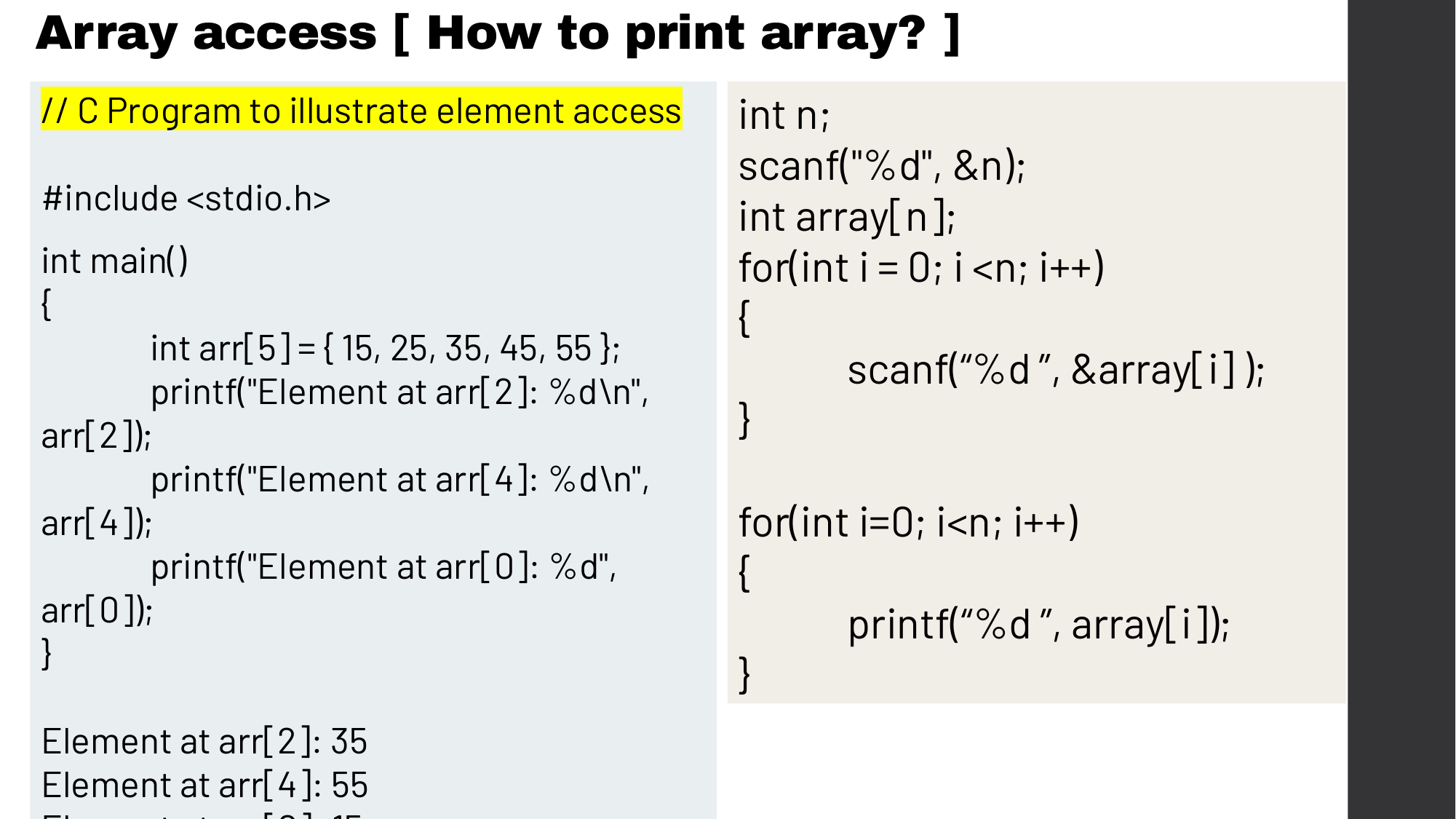

# Array access [ How to print array? ]
// C Program to illustrate element access

#include <stdio.h>

int main()
{
	int arr[5] = { 15, 25, 35, 45, 55 };
	printf("Element at arr[2]: %d\n", arr[2]);
	printf("Element at arr[4]: %d\n", arr[4]);
	printf("Element at arr[0]: %d", arr[0]);
}

Element at arr[2]: 35
Element at arr[4]: 55
Element at arr[0]: 15
int n;
scanf("%d", &n);
int array[n];
for(int i = 0; i <n; i++)
{
	scanf(“%d ”, &array[i] );
}

for(int i=0; i<n; i++)
{
	printf(“%d ”, array[i]);
}